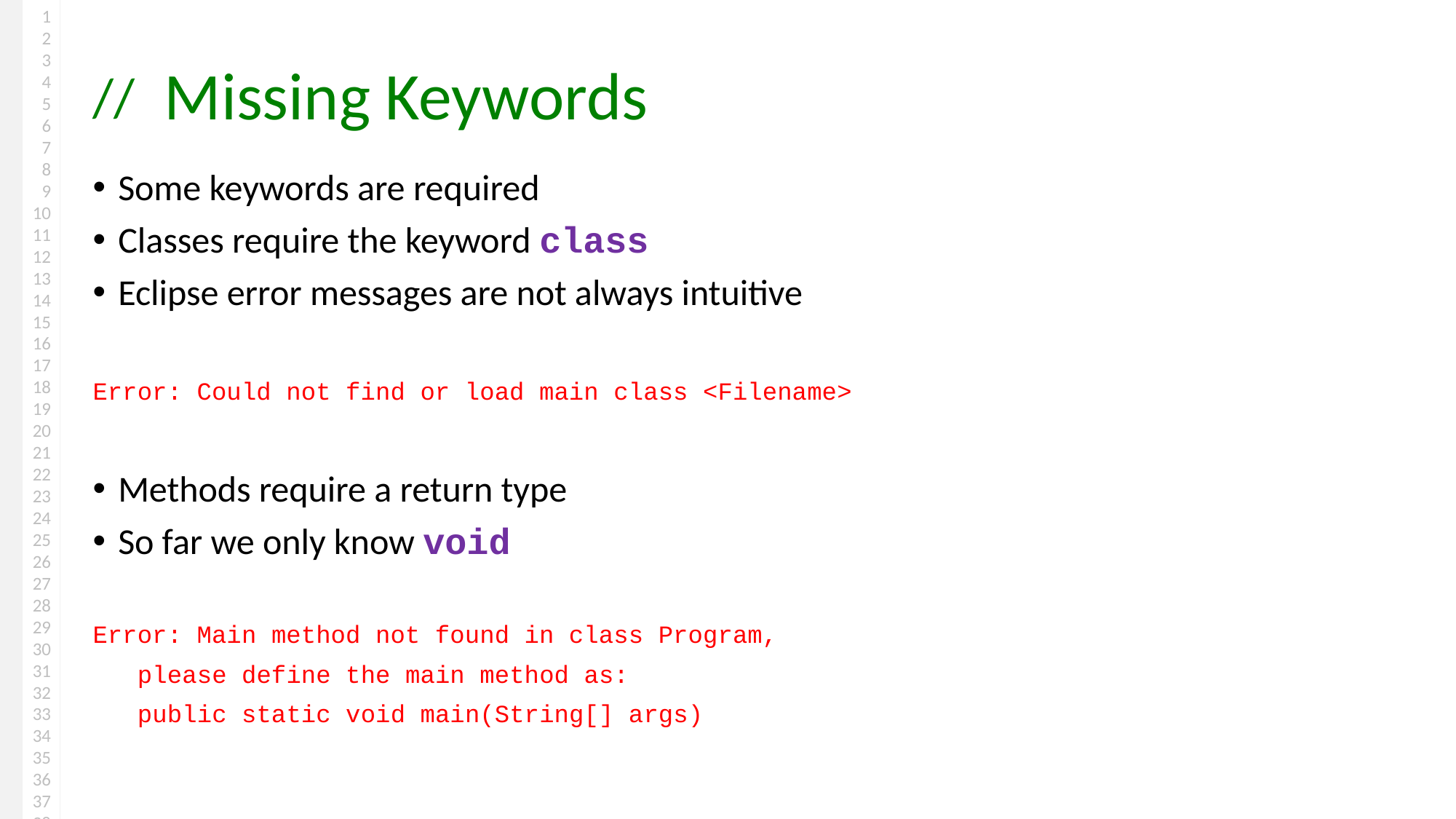

# Missing Keywords
Some keywords are required
Classes require the keyword class
Eclipse error messages are not always intuitive

Error: Could not find or load main class <Filename>

Methods require a return type
So far we only know void

Error: Main method not found in class Program,
   please define the main method as:
   public static void main(String[] args)